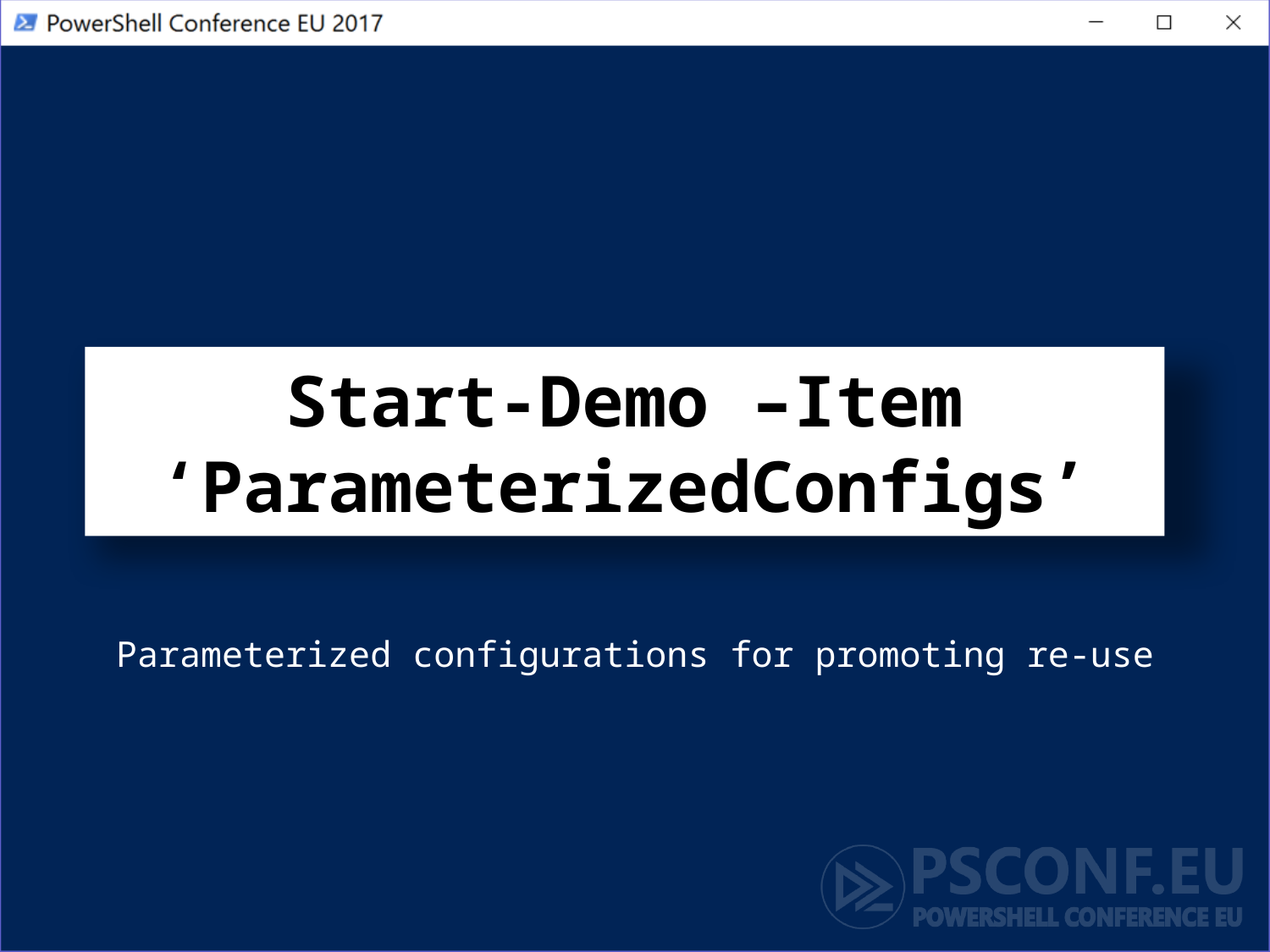

# Start-Demo –Item ‘ParameterizedConfigs’
Parameterized configurations for promoting re-use